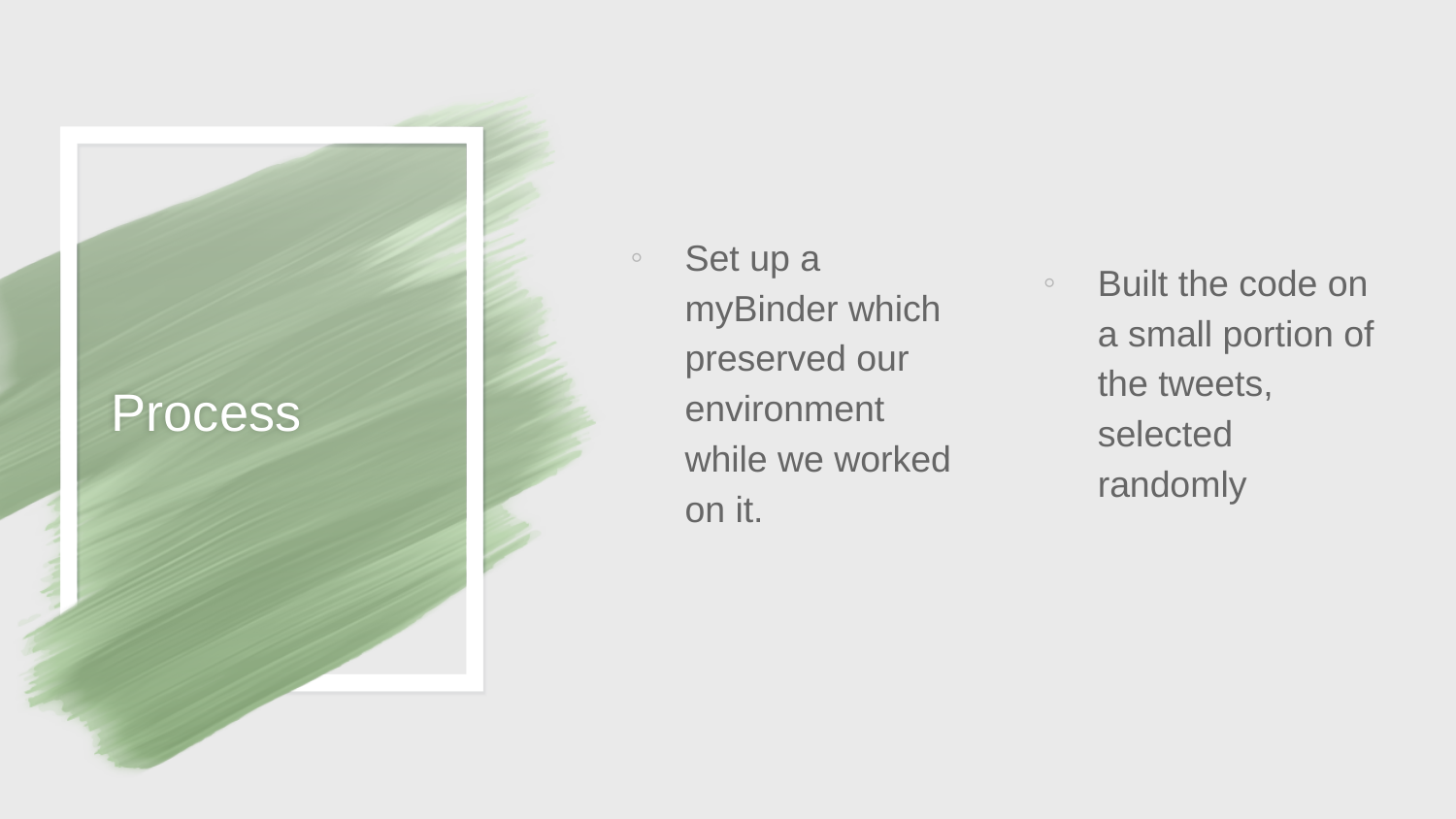

Set up a myBinder which preserved our environment while we worked on it.

Built the code on a small portion of the tweets, selected randomly

# Process